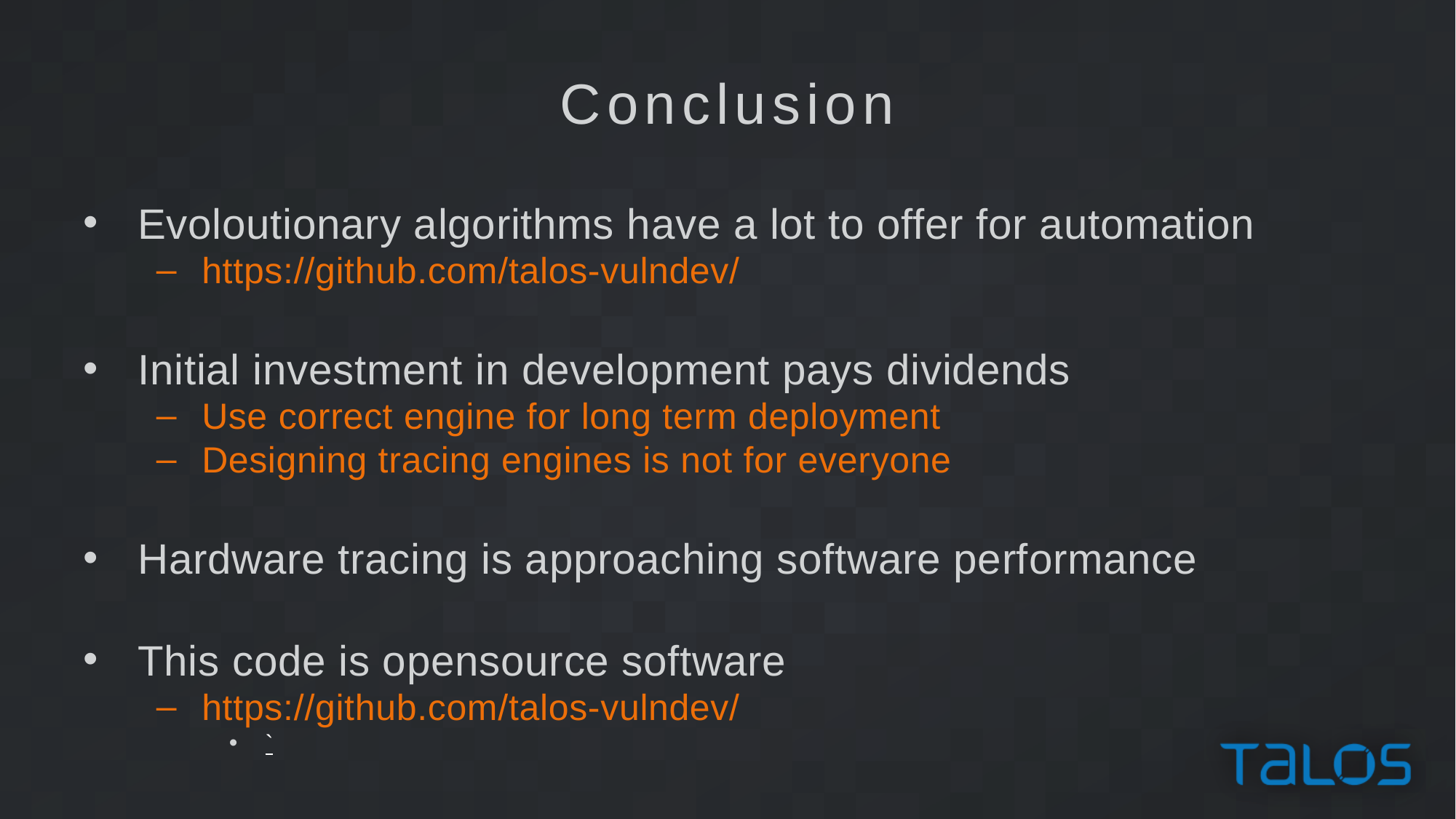

Conclusion
Evoloutionary algorithms have a lot to offer for automation
https://github.com/talos-vulndev/

Initial investment in development pays dividends
Use correct engine for long term deployment
Designing tracing engines is not for everyone

Hardware tracing is approaching software performance

This code is opensource software
https://github.com/talos-vulndev/
`